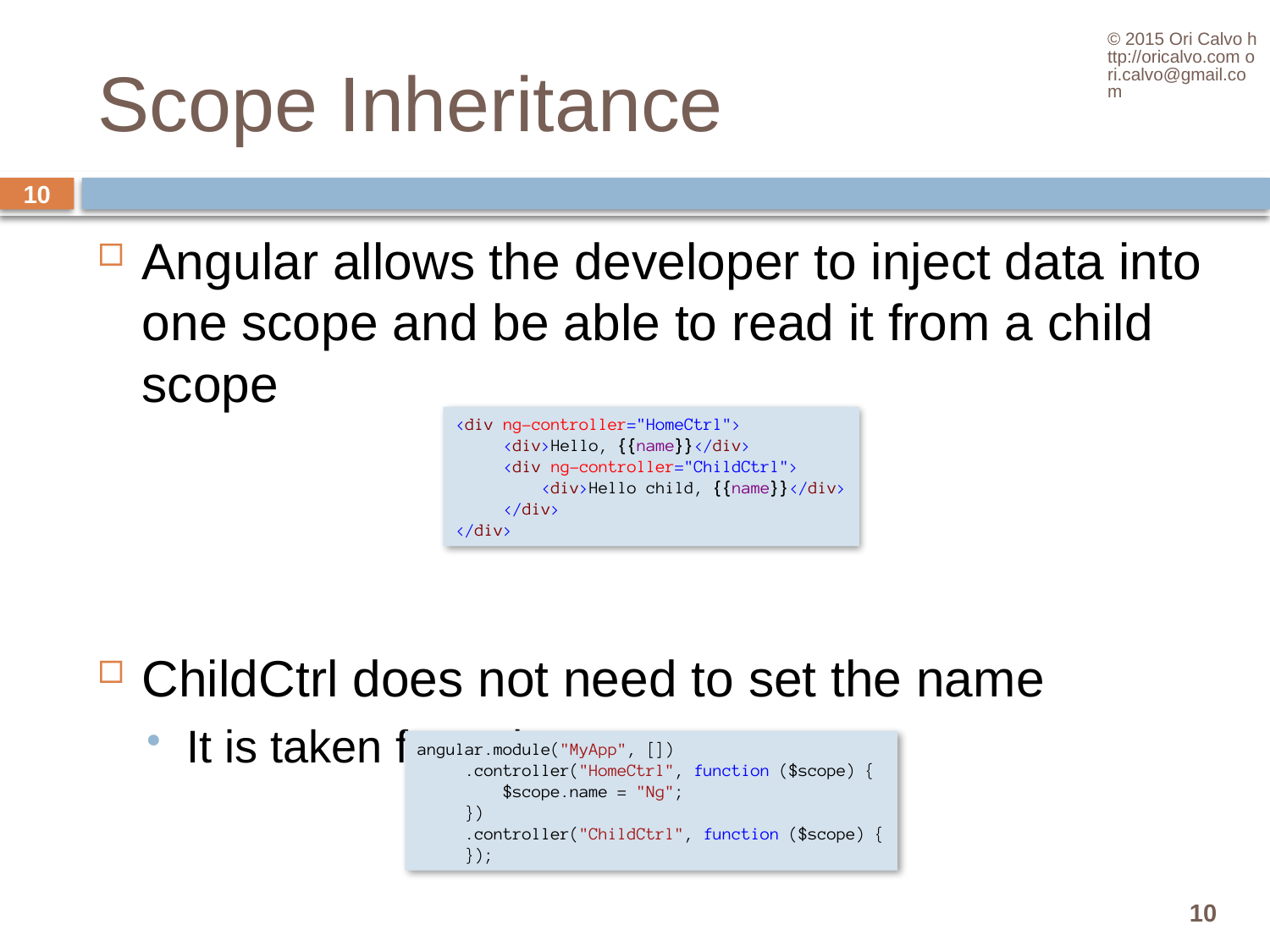

© 2015 Ori Calvo http://oricalvo.com ori.calvo@gmail.com
# Scope Inheritance
10
Angular allows the developer to inject data into one scope and be able to read it from a child scope

ChildCtrl does not need to set the name
It is taken from the parent
<div ng-controller="HomeCtrl">
     <div>Hello, {{name}}</div>
     <div ng-controller="ChildCtrl">
         <div>Hello child, {{name}}</div>
     </div>
</div>
angular.module("MyApp", [])
     .controller("HomeCtrl", function ($scope) {
         $scope.name = "Ng";
     })
     .controller("ChildCtrl", function ($scope) {
     });